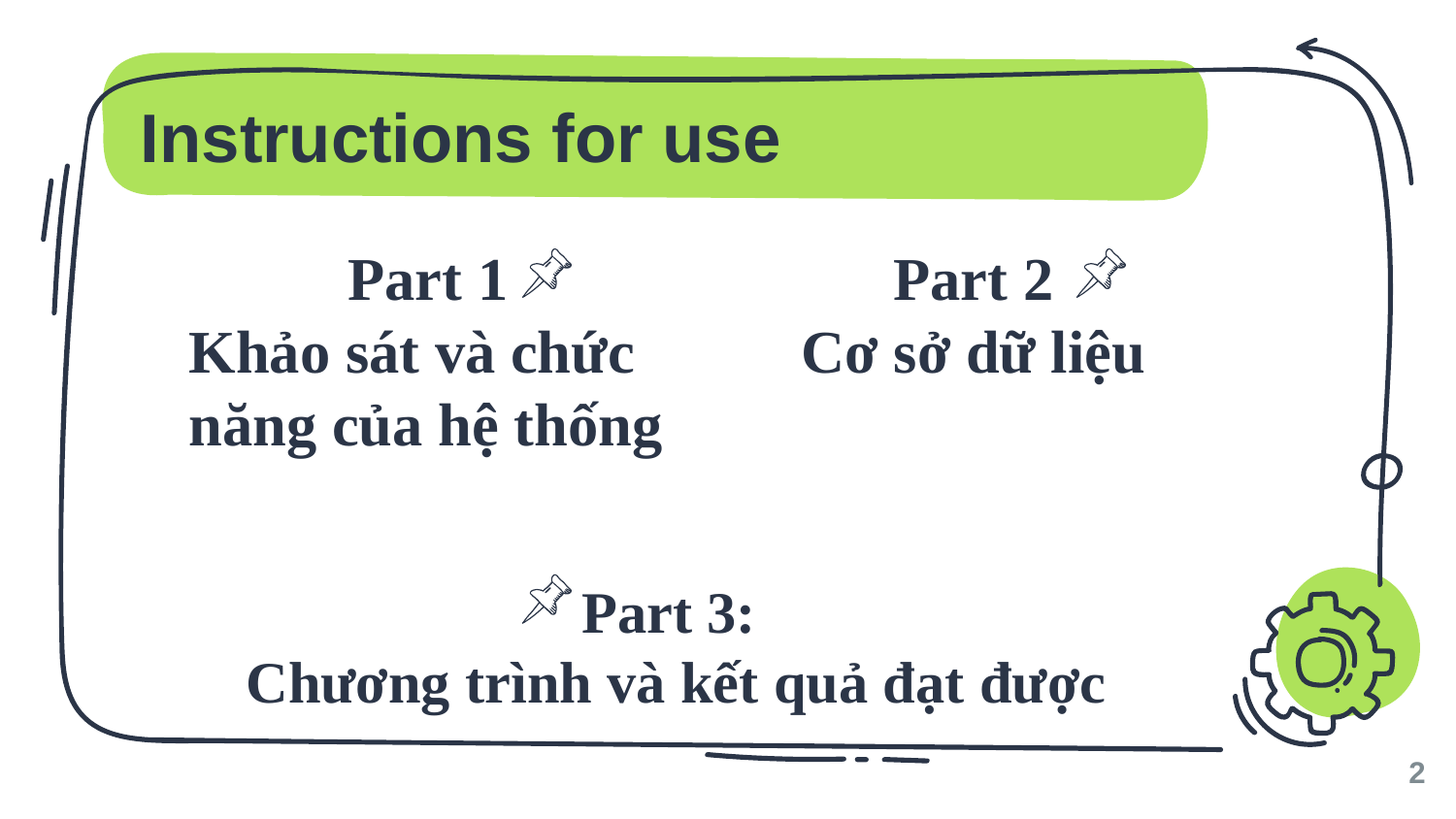

# Instructions for use
Part 1
Khảo sát và chức năng của hệ thống
Part 2
Cơ sở dữ liệu

Part 3:
Chương trình và kết quả đạt được

2